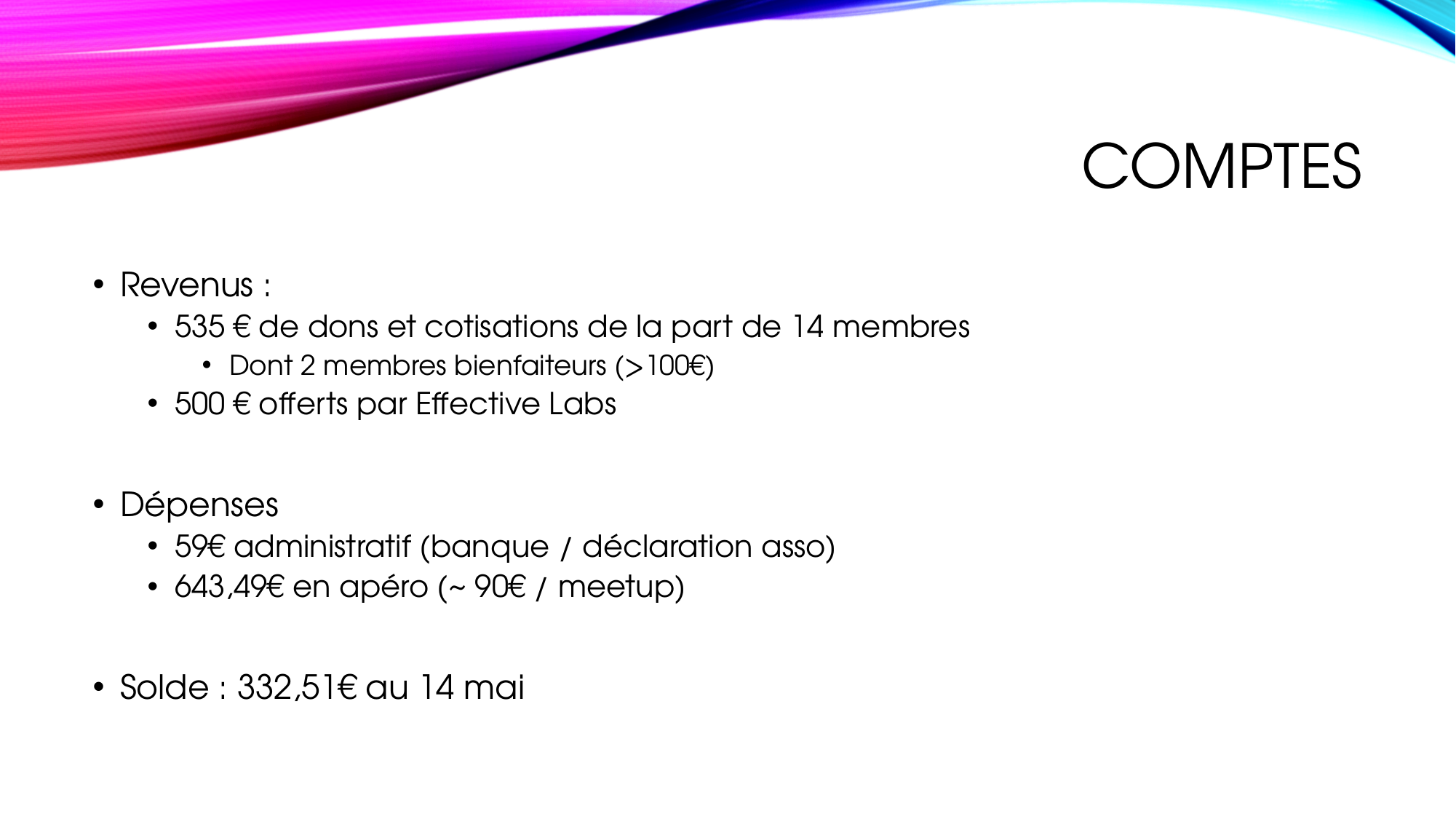

# Comptes
Revenus :
535 € de dons et cotisations de la part de 14 membres
Dont 2 membres bienfaiteurs (>100€)
500 € offerts par Effective Labs

Dépenses
59€ administratif (banque / déclaration asso)
643,49€ en apéro (~ 90€ / meetup)

Solde : 332,51€ au 14 mai